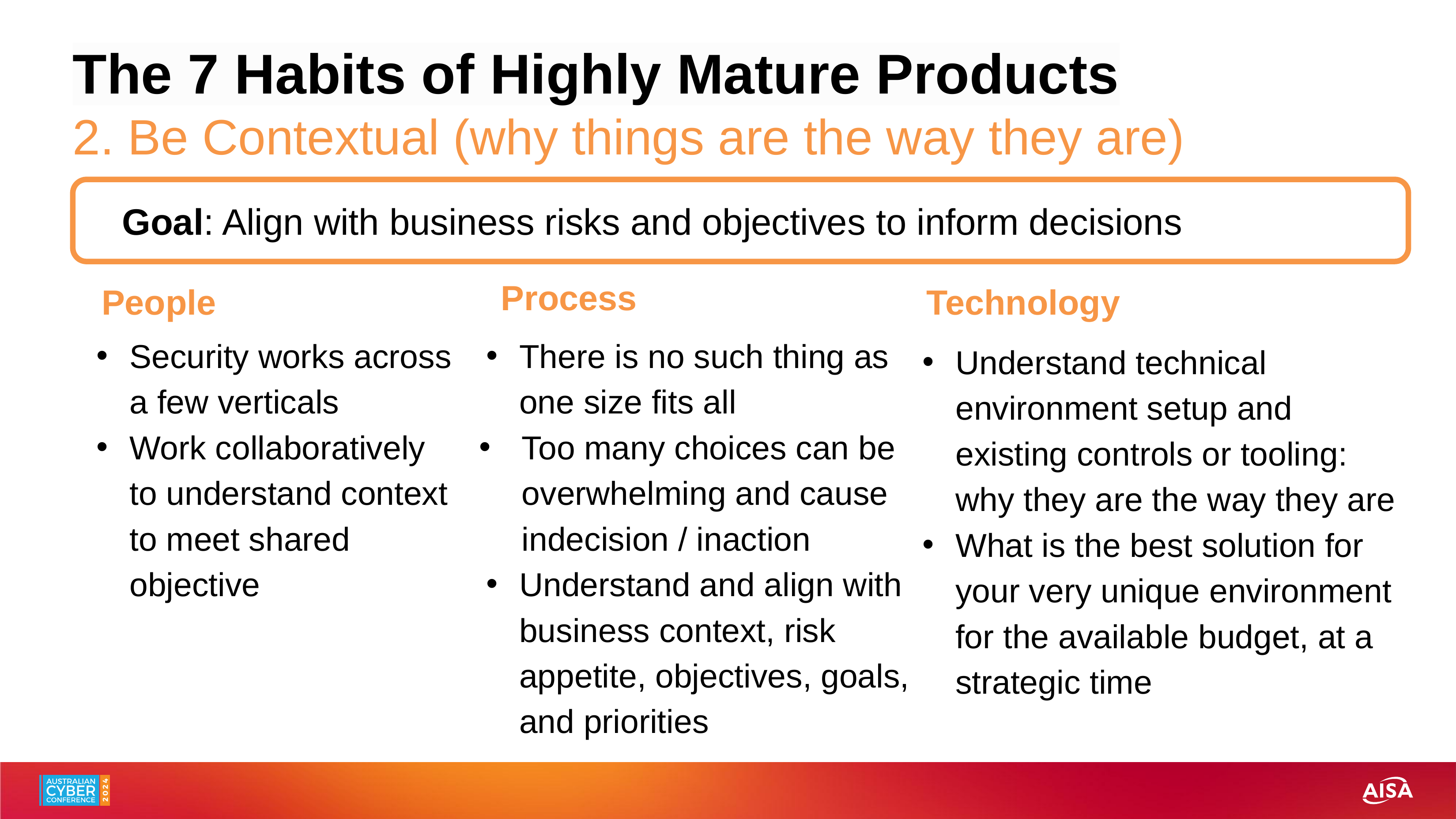

# The 7 Habits of Highly Mature Products 2. Be Contextual (why things are the way they are)
Goal: Align with business risks and objectives to inform decisions
Process
Technology
People
Security works across a few verticals
Work collaboratively to understand context to meet shared objective

There is no such thing as one size fits all
Too many choices can be overwhelming and cause indecision / inaction
Understand and align with business context, risk appetite, objectives, goals, and priorities

Understand technical environment setup and existing controls or tooling: why they are the way they are
What is the best solution for your very unique environment for the available budget, at a strategic time